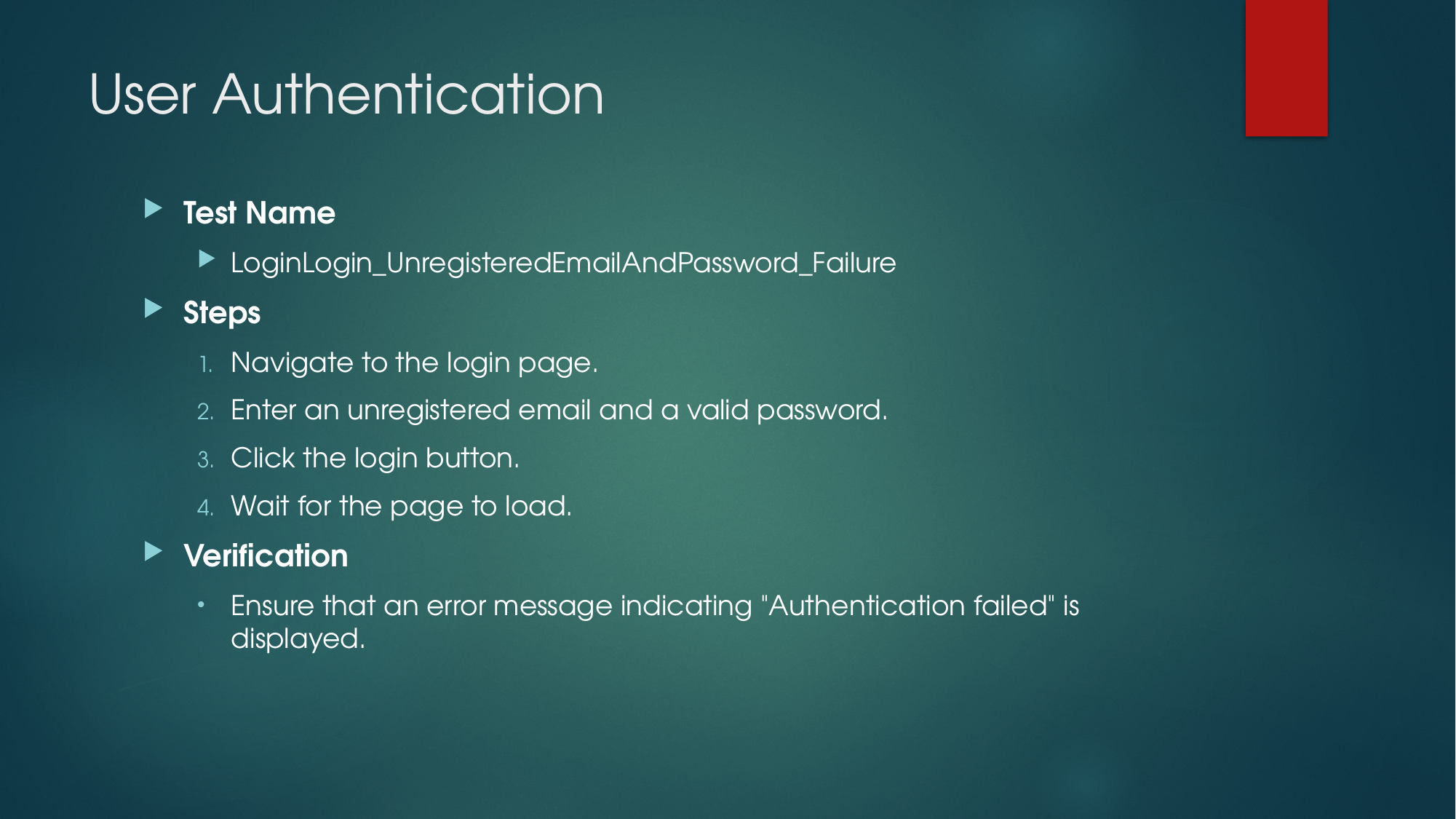

# User Authentication
Test Name
LoginLogin_UnregisteredEmailAndPassword_Failure
Steps
Navigate to the login page.
Enter an unregistered email and a valid password.
Click the login button.
Wait for the page to load.
Verification
Ensure that an error message indicating "Authentication failed" is displayed.